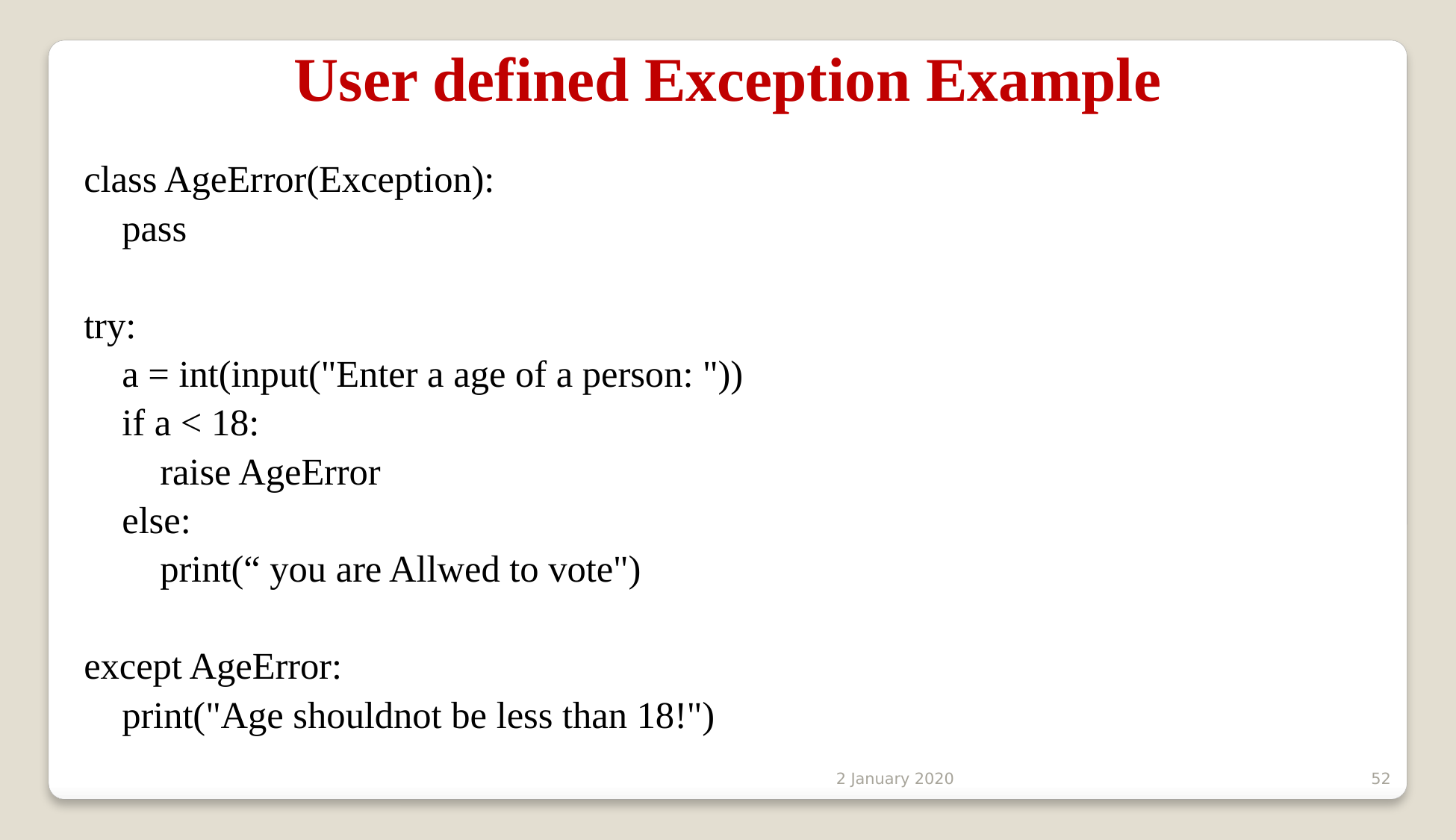

User defined Exception Example
class AgeError(Exception):
    pass

try:
    a = int(input("Enter a age of a person: "))
    if a < 18:
        raise AgeError
    else:
        print(“ you are Allwed to vote")

except AgeError:
    print("Age shouldnot be less than 18!")

2 January 2020
52